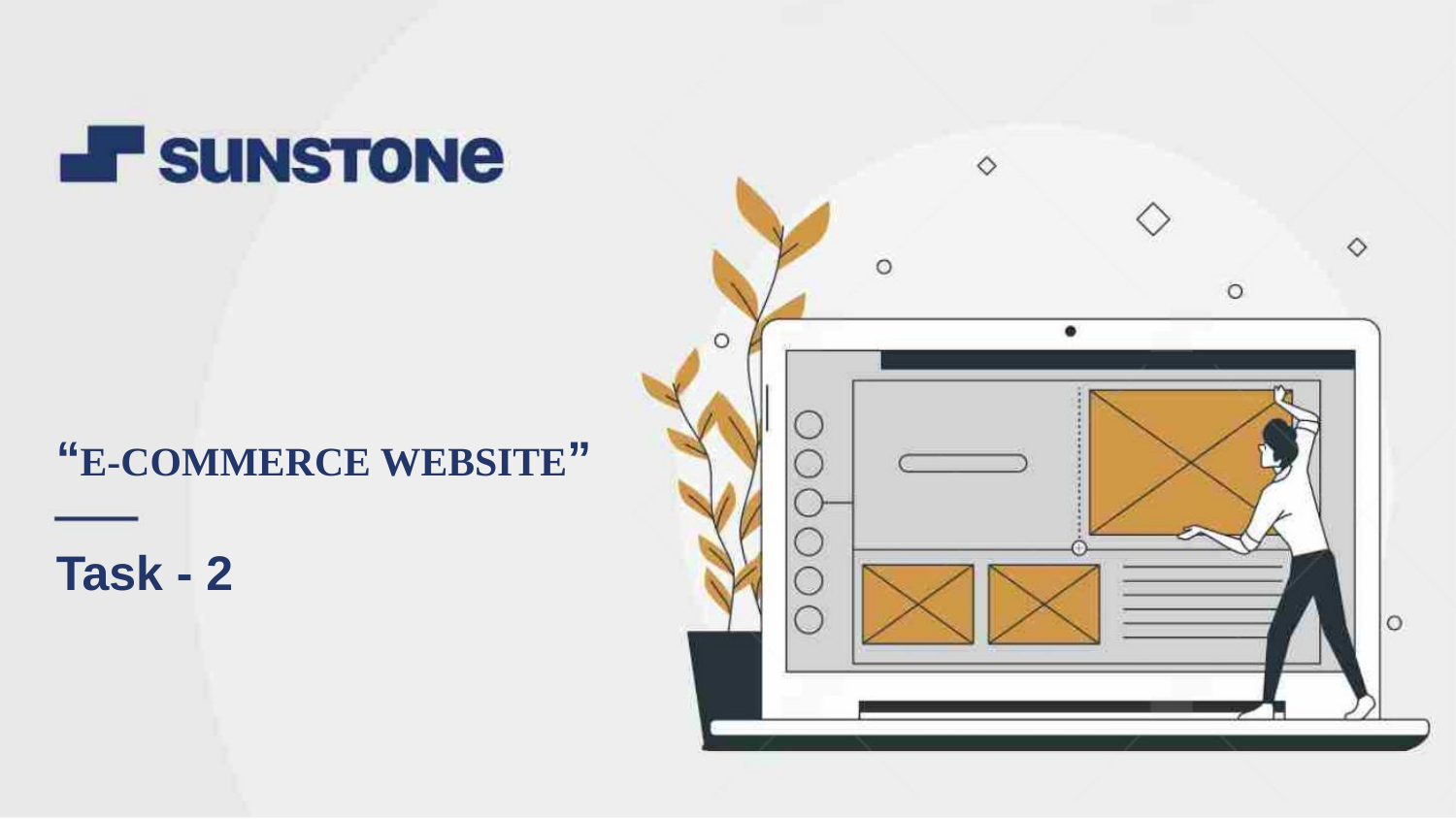

“Your Project Name”
Task - 2
“E-COMMERCE WEBSITE”
Task - 2